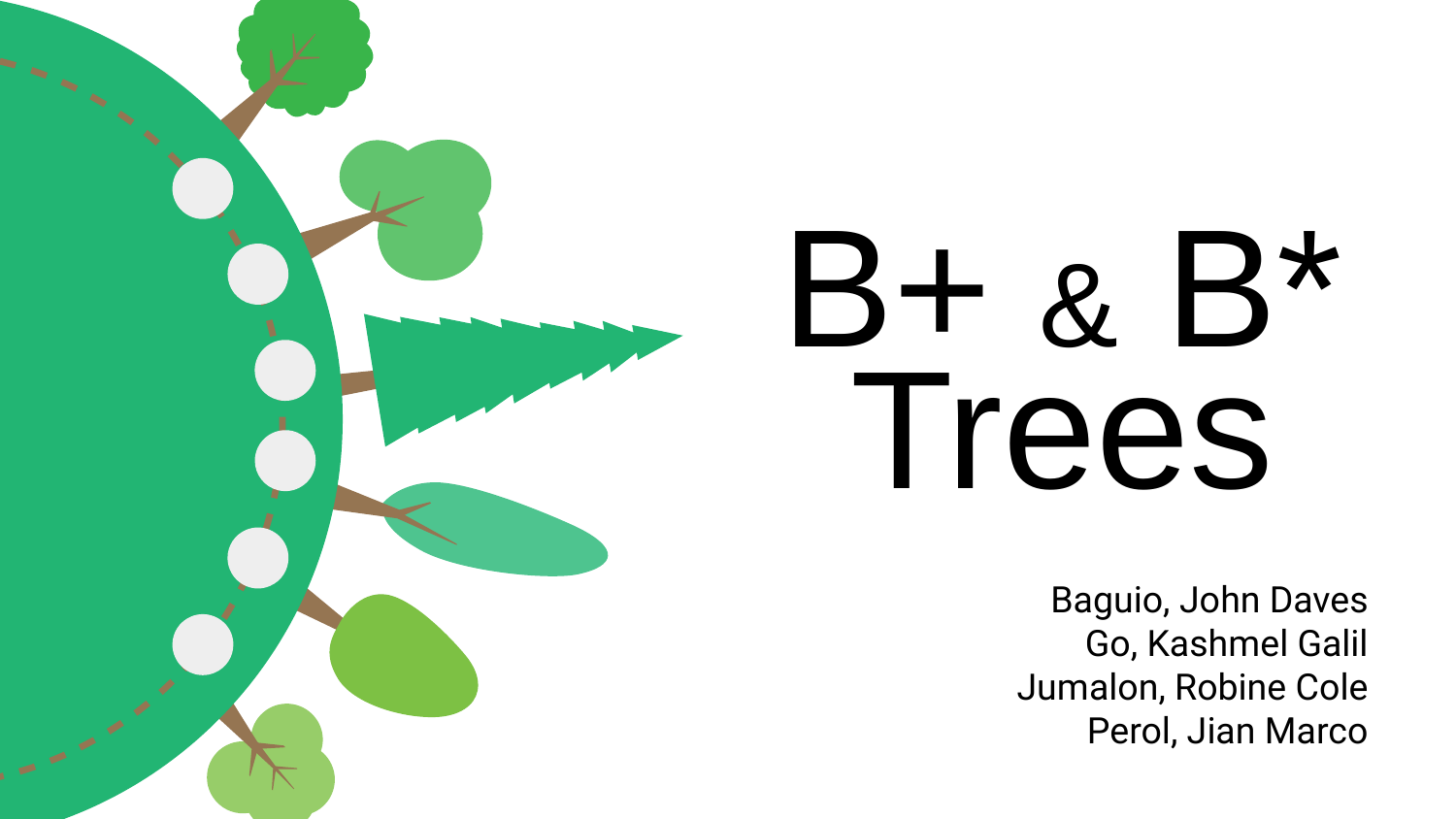

# B+ & B* Trees
Baguio, John Daves
Go, Kashmel Galil
Jumalon, Robine Cole
Perol, Jian Marco